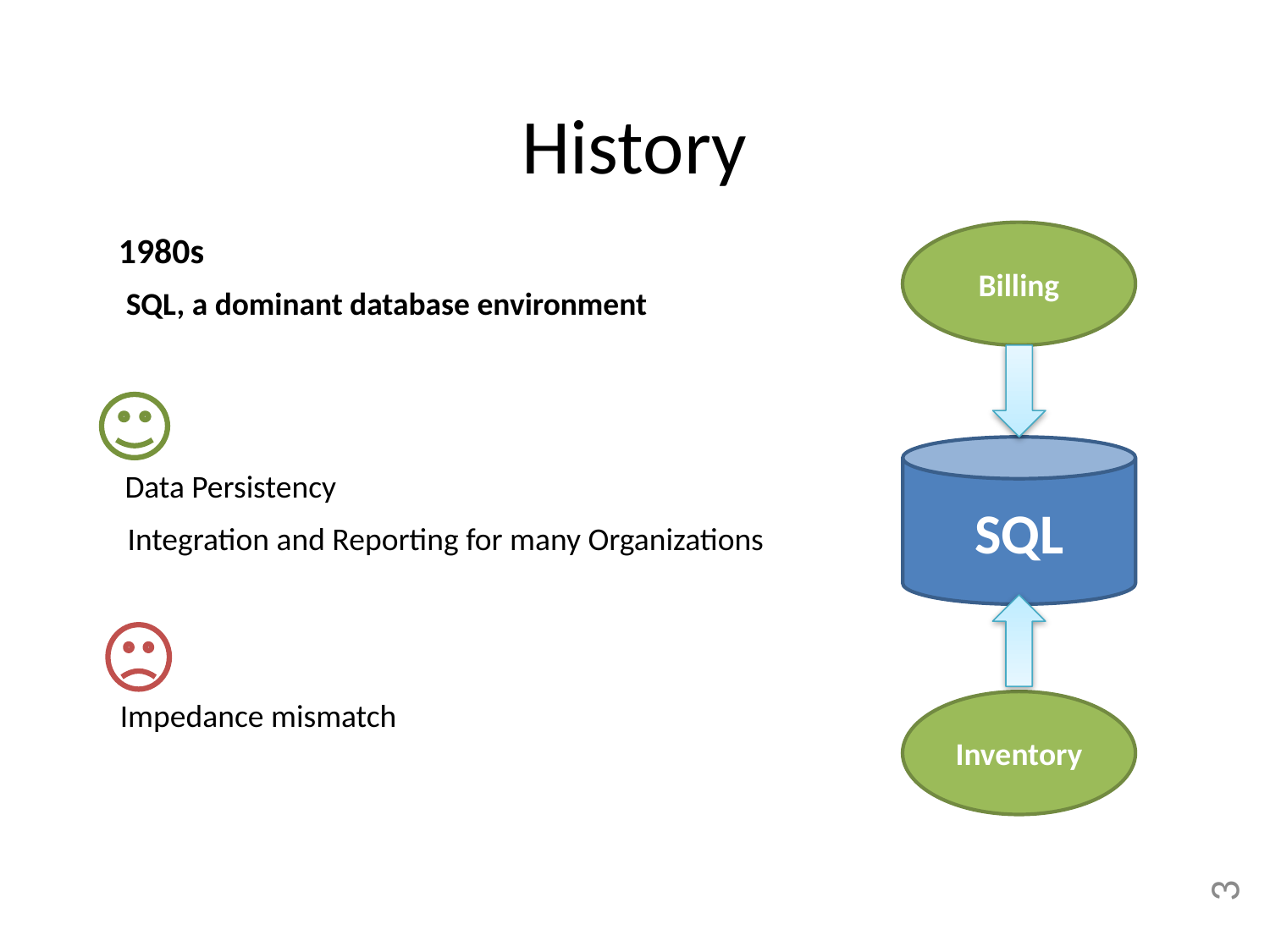

# History
1980s
Billing
SQL, a dominant database environment

SQL
Data Persistency
Integration and Reporting for many Organizations

Impedance mismatch
Inventory
3